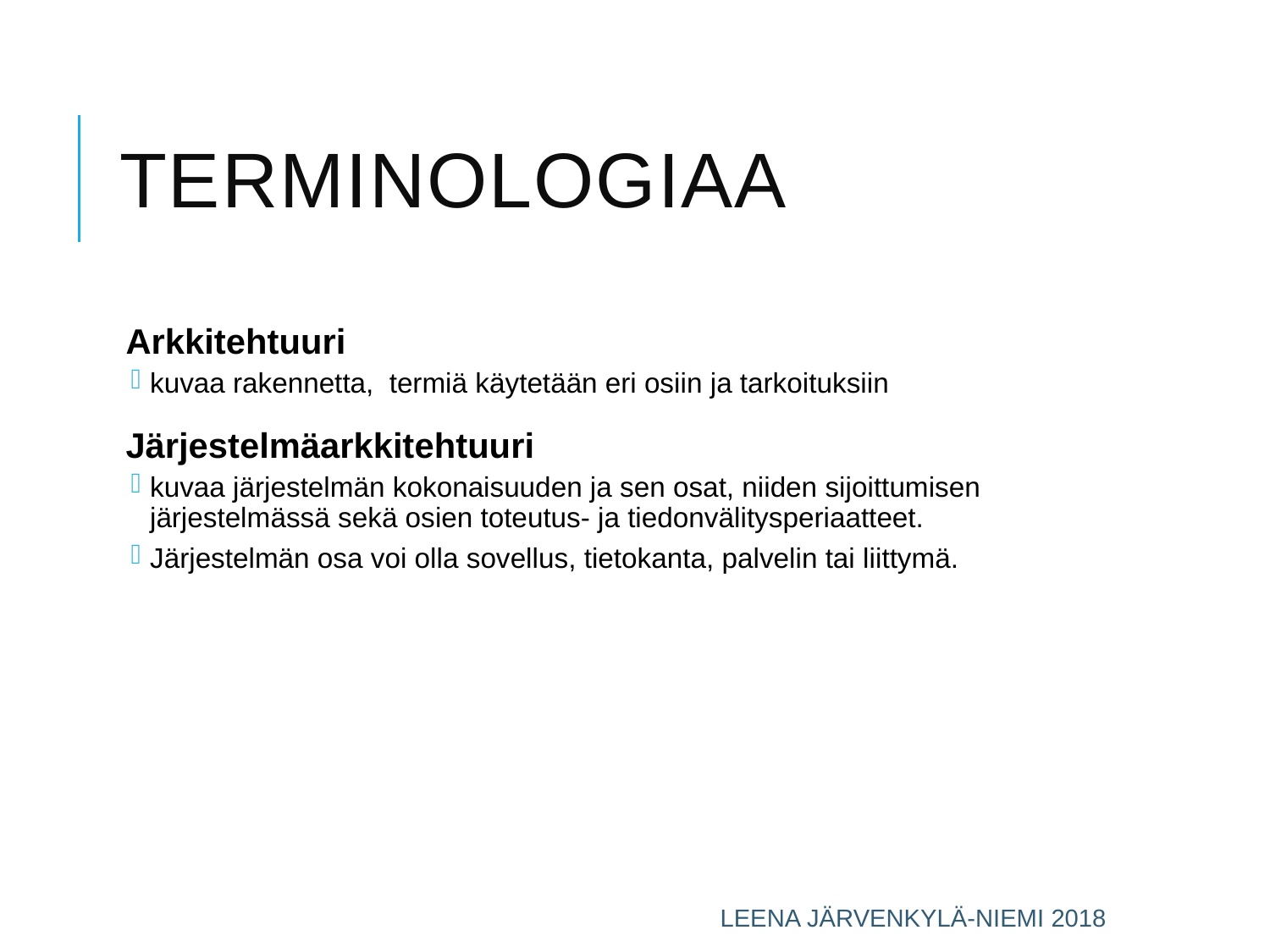

# Terminologiaa
Arkkitehtuuri
kuvaa rakennetta,  termiä käytetään eri osiin ja tarkoituksiin
Järjestelmäarkkitehtuuri
kuvaa järjestelmän kokonaisuuden ja sen osat, niiden sijoittumisen järjestelmässä sekä osien toteutus- ja tiedonvälitysperiaatteet.
Järjestelmän osa voi olla sovellus, tietokanta, palvelin tai liittymä.

Leena Järvenkylä-Niemi 2018